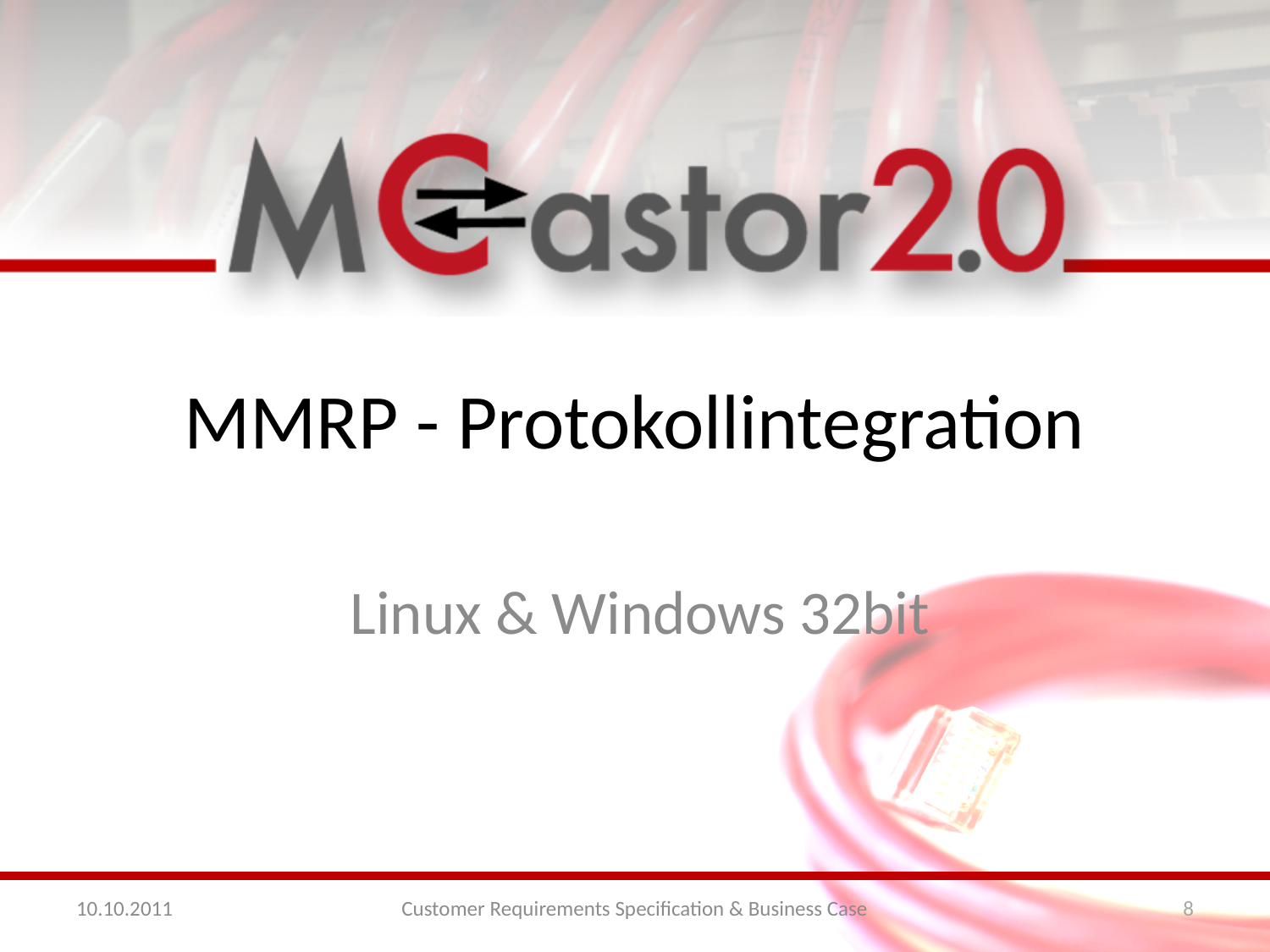

# MMRP - Protokollintegration
Linux & Windows 32bit
10.10.2011
Customer Requirements Specification & Business Case
8